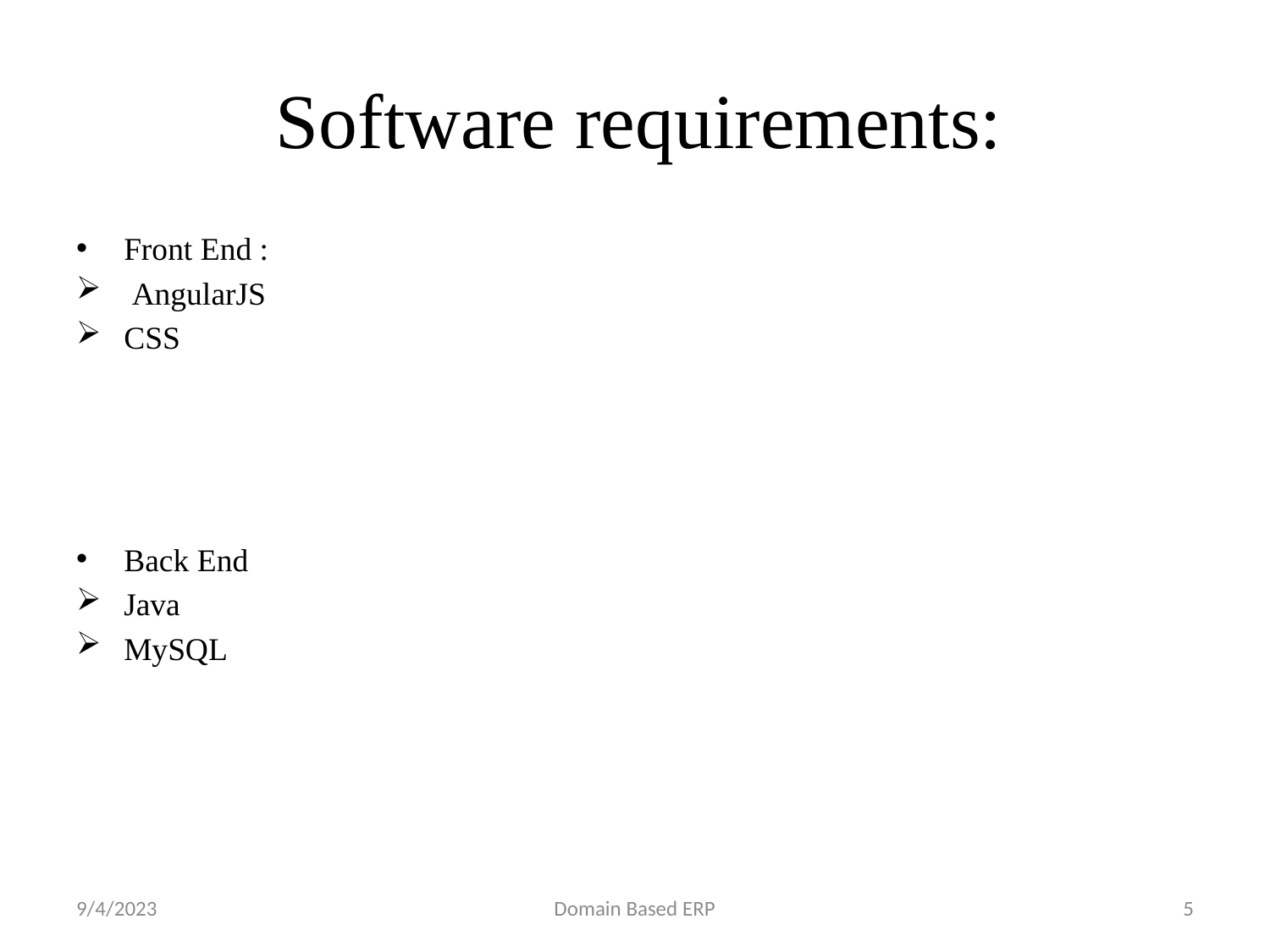

# Software requirements:
Front End :
 AngularJS
CSS

Back End
Java
MySQL

9/4/2023
Domain Based ERP
5